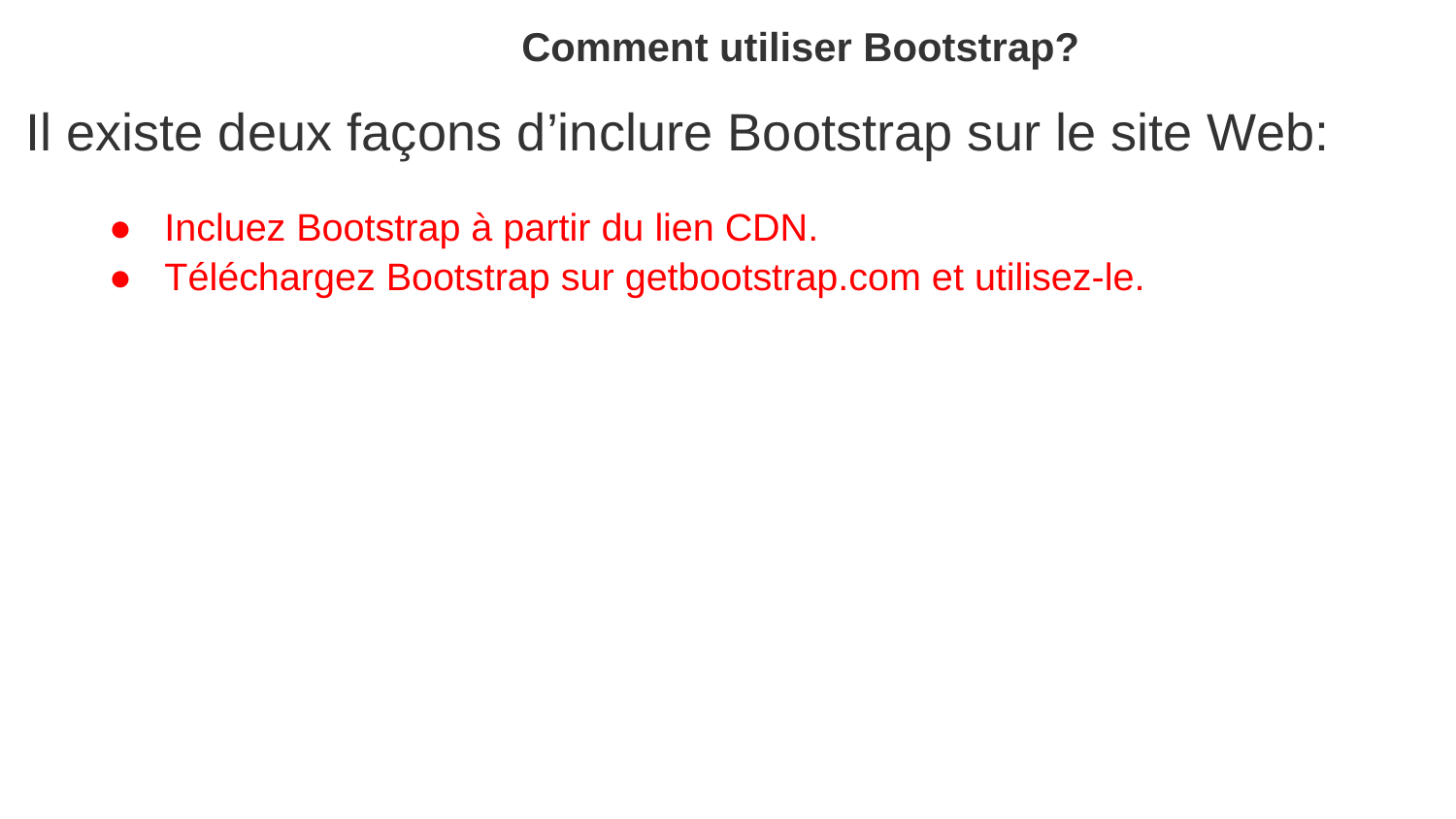

Comment utiliser Bootstrap?
 Il existe deux façons d’inclure Bootstrap sur le site Web:
Incluez Bootstrap à partir du lien CDN.
Téléchargez Bootstrap sur getbootstrap.com et utilisez-le.